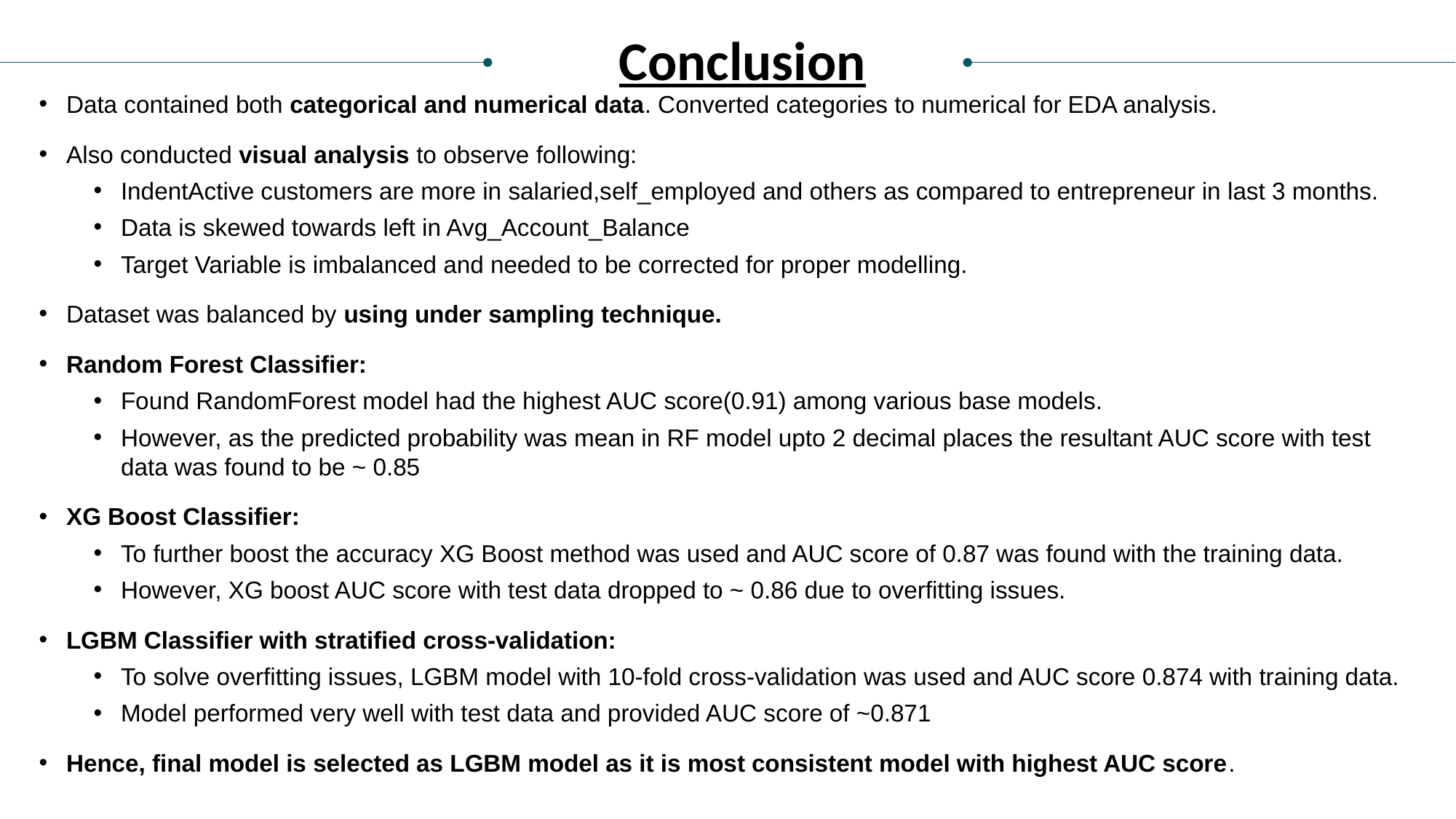

# Conclusion
Data contained both categorical and numerical data. Converted categories to numerical for EDA analysis.
Also conducted visual analysis to observe following:
IndentActive customers are more in salaried,self_employed and others as compared to entrepreneur in last 3 months.
Data is skewed towards left in Avg_Account_Balance
Target Variable is imbalanced and needed to be corrected for proper modelling.
Dataset was balanced by using under sampling technique.
Random Forest Classifier:
Found RandomForest model had the highest AUC score(0.91) among various base models.
However, as the predicted probability was mean in RF model upto 2 decimal places the resultant AUC score with test data was found to be ~ 0.85
XG Boost Classifier:
To further boost the accuracy XG Boost method was used and AUC score of 0.87 was found with the training data.
However, XG boost AUC score with test data dropped to ~ 0.86 due to overfitting issues.
LGBM Classifier with stratified cross-validation:
To solve overfitting issues, LGBM model with 10-fold cross-validation was used and AUC score 0.874 with training data.
Model performed very well with test data and provided AUC score of ~0.871
Hence, final model is selected as LGBM model as it is most consistent model with highest AUC score.